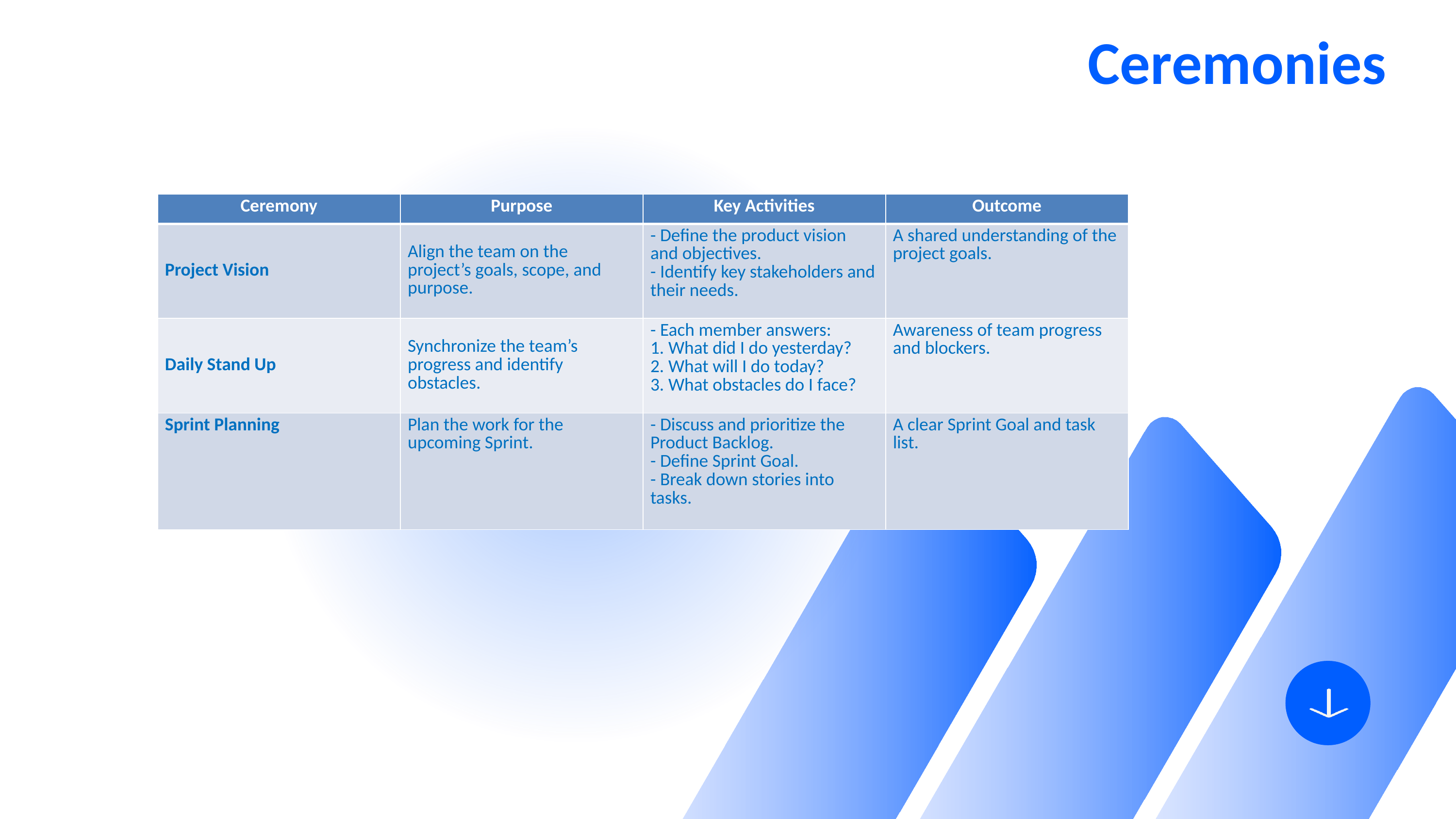

Ceremonies

| Ceremony | Purpose | Key Activities | Outcome |
| --- | --- | --- | --- |
| Project Vision | Align the team on the project’s goals, scope, and purpose. | - Define the product vision and objectives. - Identify key stakeholders and their needs. | A shared understanding of the project goals. |
| Daily Stand Up | Synchronize the team’s progress and identify obstacles. | - Each member answers: 1. What did I do yesterday? 2. What will I do today? 3. What obstacles do I face? | Awareness of team progress and blockers. |
| Sprint Planning | Plan the work for the upcoming Sprint. | - Discuss and prioritize the Product Backlog. - Define Sprint Goal. - Break down stories into tasks. | A clear Sprint Goal and task list. |
Information Visualization: Ensure clarity and simplicity by using charts, color codes, or straightforward symbols.
Frequent Updates: Reflect the current state of the project to avoid information delays or stagnation.